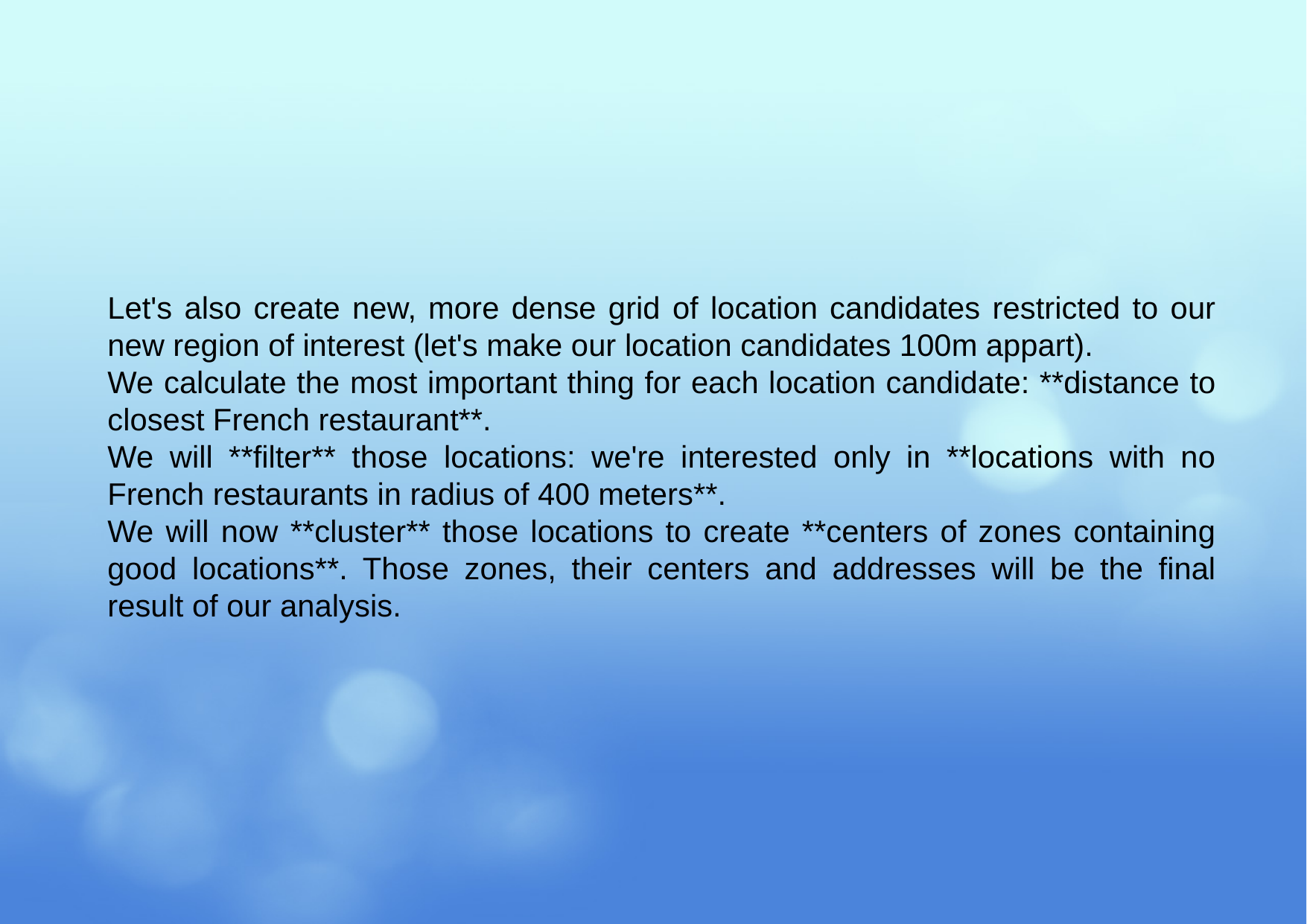

# Let's also create new, more dense grid of location candidates restricted to our new region of interest (let's make our location candidates 100m appart).
We calculate the most important thing for each location candidate: **distance to closest French restaurant**.
We will **filter** those locations: we're interested only in **locations with no French restaurants in radius of 400 meters**.
We will now **cluster** those locations to create **centers of zones containing good locations**. Those zones, their centers and addresses will be the final result of our analysis.